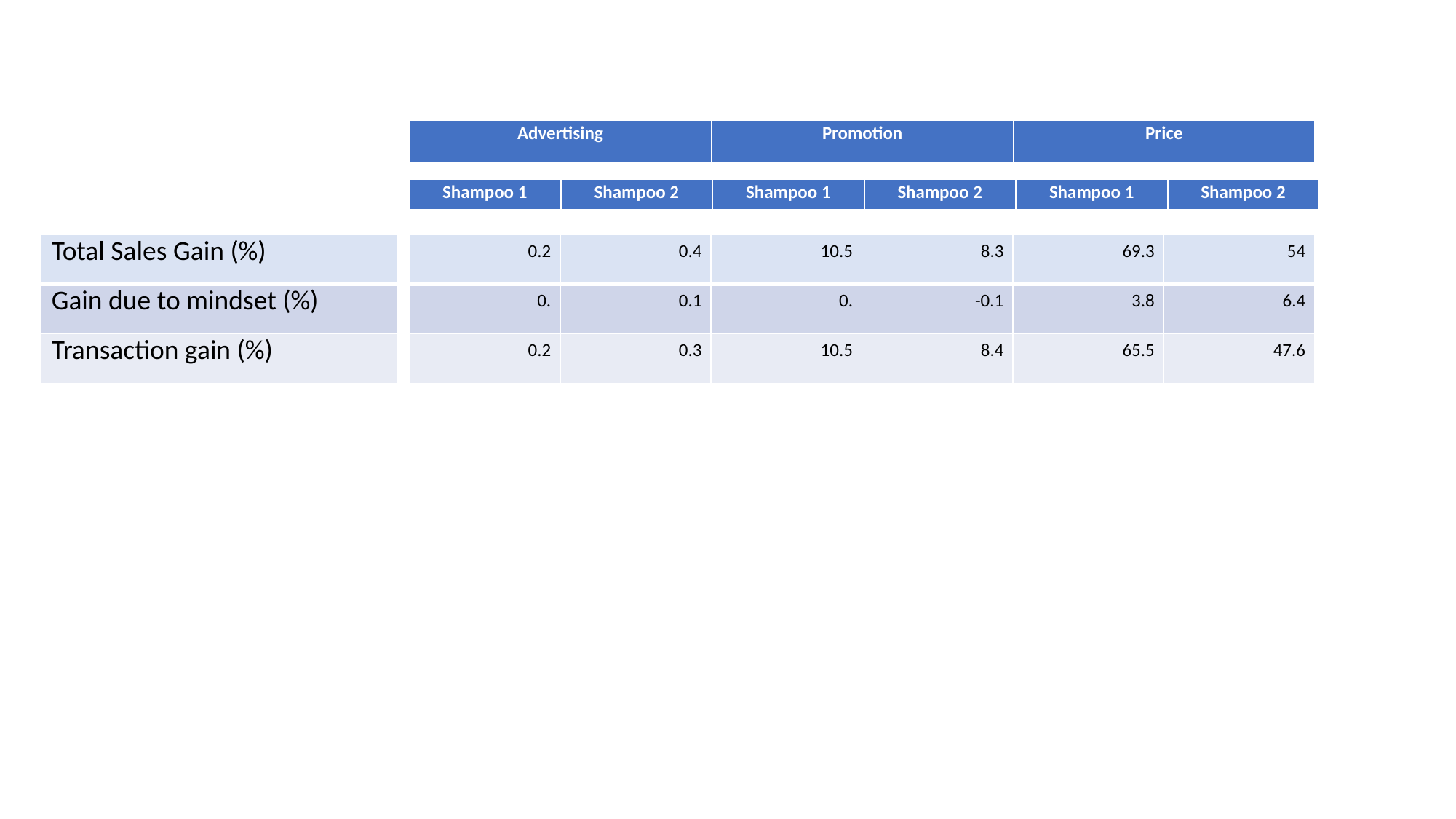

| Advertising | Promotion | Price |
| --- | --- | --- |
| Shampoo 1 | Shampoo 2 |
| --- | --- |
| Shampoo 1 | Shampoo 2 |
| --- | --- |
| Shampoo 1 | Shampoo 2 |
| --- | --- |
| Total Sales Gain (%) |
| --- |
| Gain due to mindset (%) |
| Transaction gain (%) |
| 0.2 | 0.4 | 10.5 | 8.3 | 69.3 | 54 |
| --- | --- | --- | --- | --- | --- |
| 0. | 0.1 | 0. | -0.1 | 3.8 | 6.4 |
| 0.2 | 0.3 | 10.5 | 8.4 | 65.5 | 47.6 |